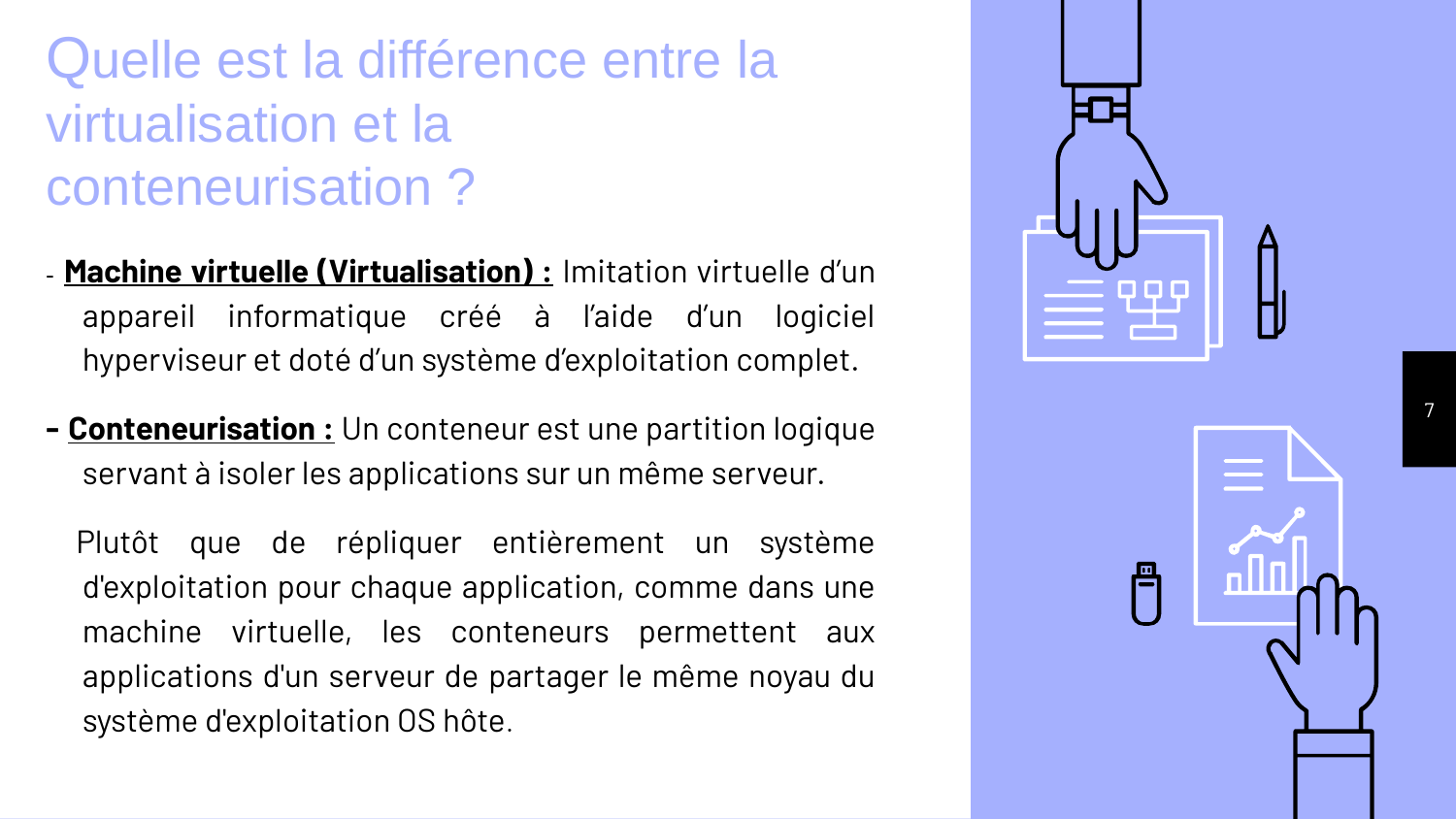

# Quelle est la différence entre la virtualisation et la conteneurisation ?
-  Machine virtuelle (Virtualisation) : Imitation virtuelle d’un appareil informatique créé à l’aide d’un logiciel hyperviseur et doté d’un système d’exploitation complet.
-  Conteneurisation : Un conteneur est une partition logique servant à isoler les applications sur un même serveur.
 Plutôt que de répliquer entièrement un système d'exploitation pour chaque application, comme dans une machine virtuelle, les conteneurs permettent aux applications d'un serveur de partager le même noyau du système d'exploitation OS hôte.
7